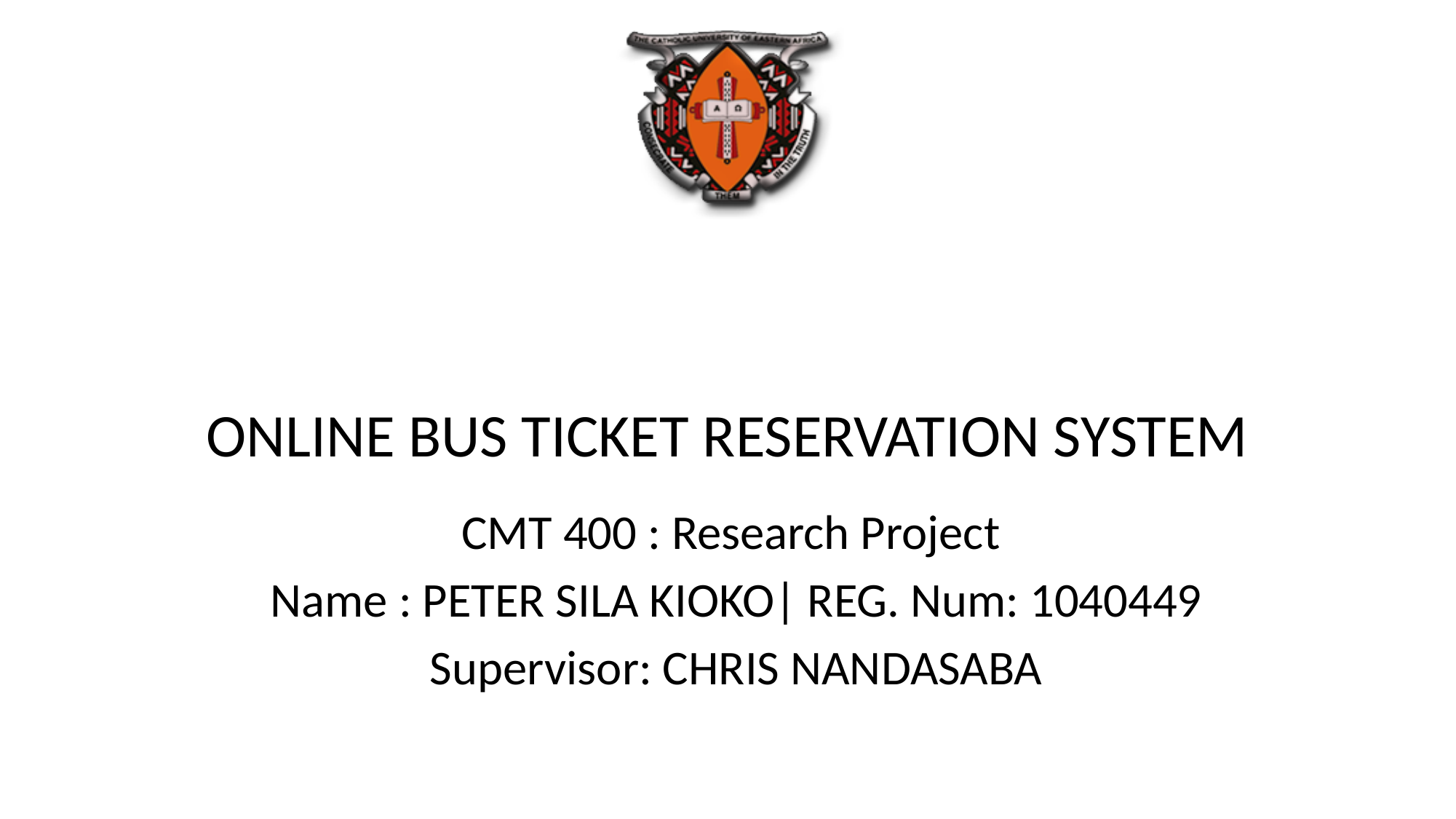

# ONLINE BUS TICKET RESERVATION SYSTEM
CMT 400 : Research Project
Name : PETER SILA KIOKO| REG. Num: 1040449
Supervisor: CHRIS NANDASABA